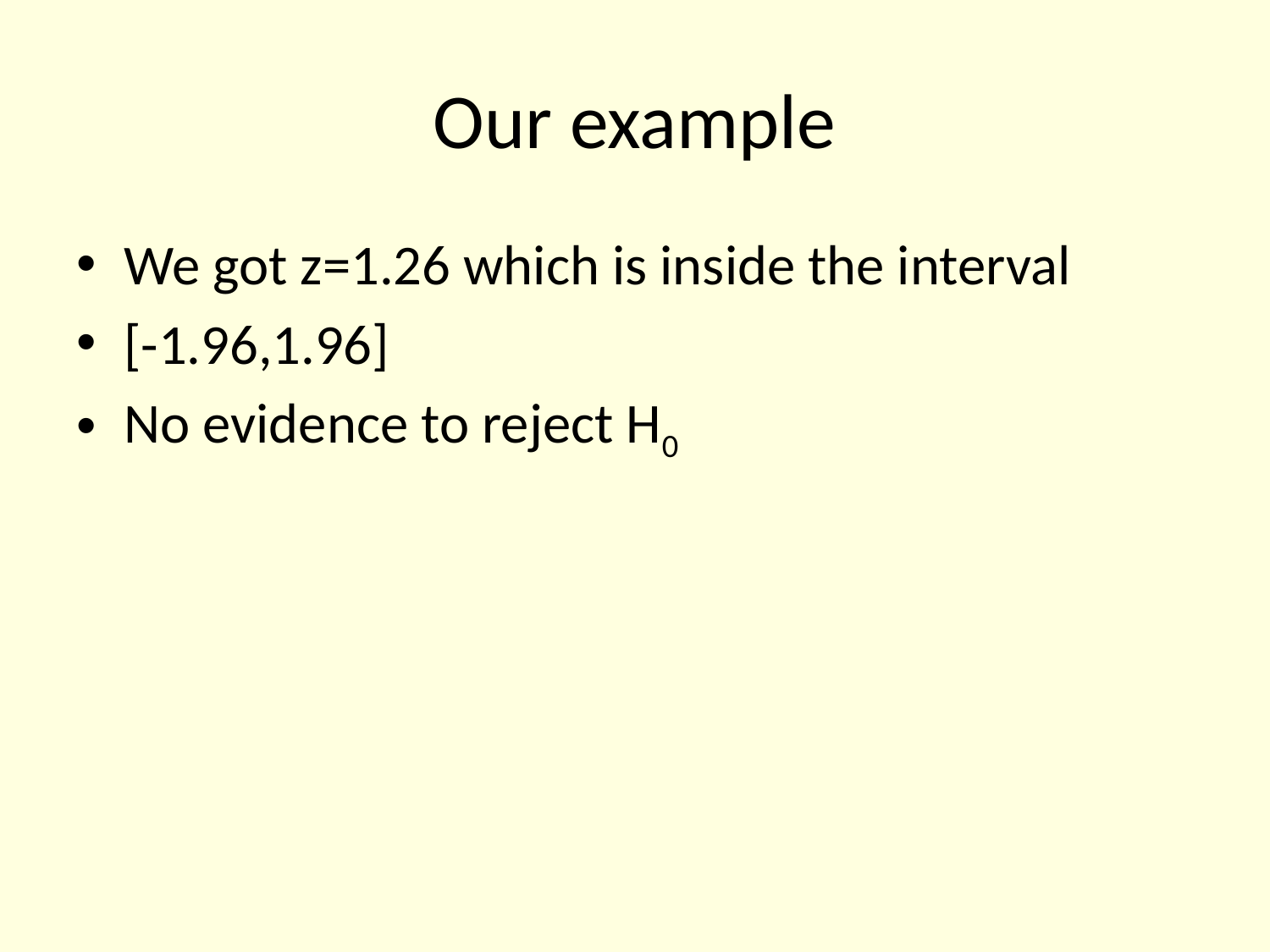

# Our example
We got z=1.26 which is inside the interval
[-1.96,1.96]
No evidence to reject H0